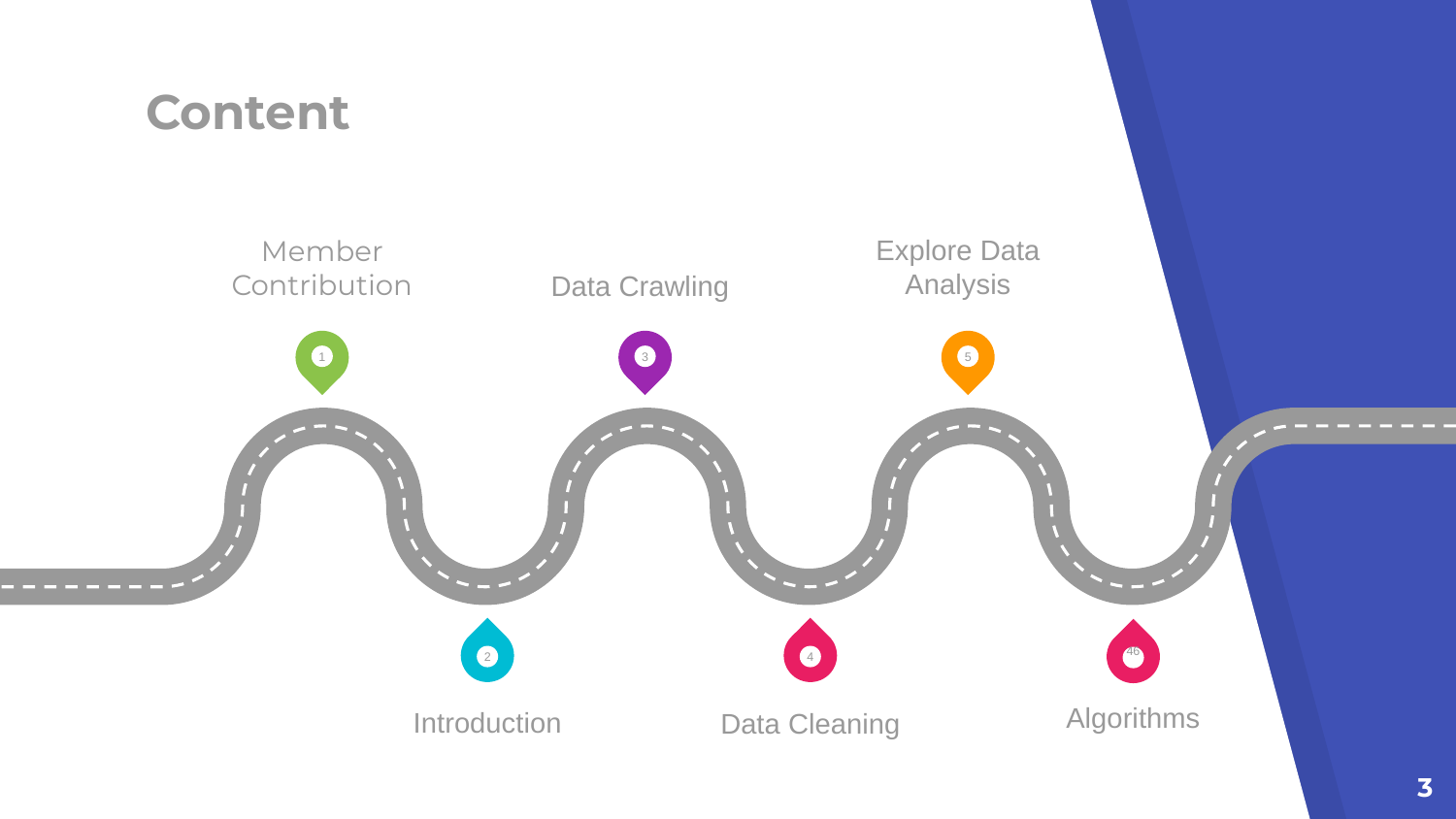

# Content
Explore Data Analysis
Member Contribution
Data Crawling

1

3

5

2

4

46

Data Cleaning
Algorithms
Introduction
3